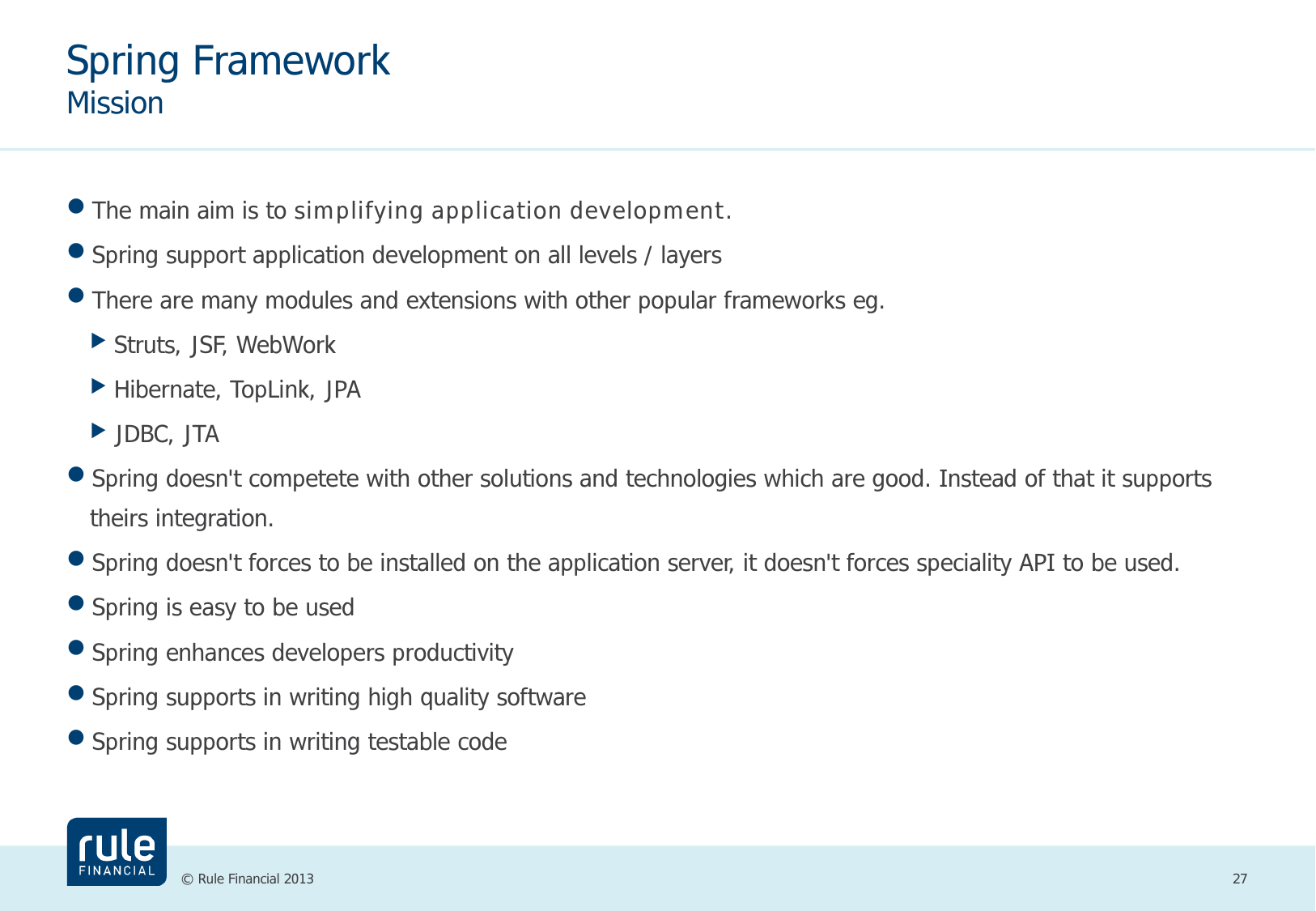

# Spring Framework Mission
The main aim is to simplifying application development.
Spring support application development on all levels / layers
There are many modules and extensions with other popular frameworks eg.
Struts, JSF, WebWork
Hibernate, TopLink, JPA
JDBC, JTA
Spring doesn't competete with other solutions and technologies which are good. Instead of that it supports theirs integration.
Spring doesn't forces to be installed on the application server, it doesn't forces speciality API to be used.
Spring is easy to be used
Spring enhances developers productivity
Spring supports in writing high quality software
Spring supports in writing testable code